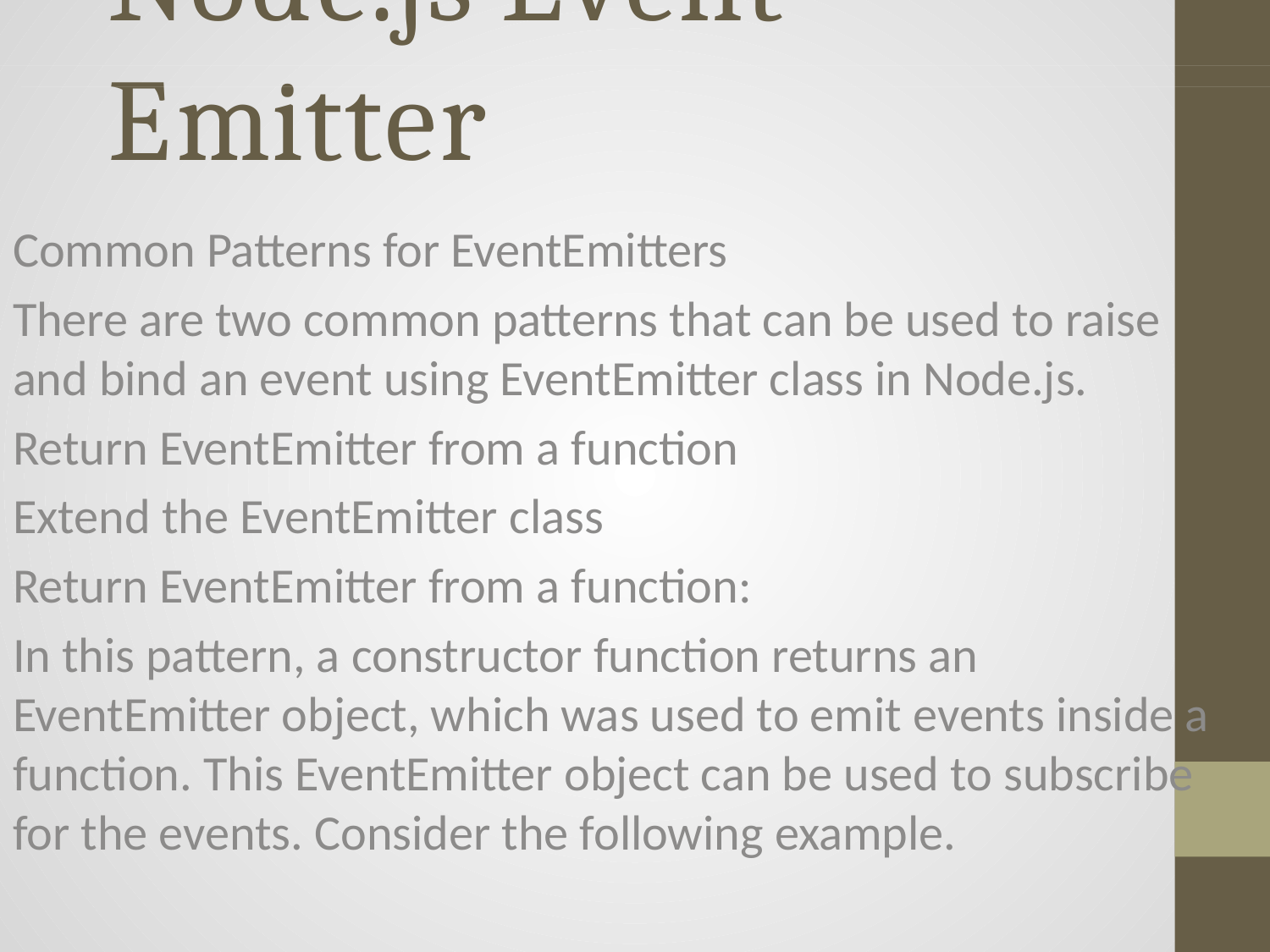

# Node.js Event Emitter

Common Patterns for EventEmitters
There are two common patterns that can be used to raise and bind an event using EventEmitter class in Node.js.
Return EventEmitter from a function
Extend the EventEmitter class
Return EventEmitter from a function:
In this pattern, a constructor function returns an EventEmitter object, which was used to emit events inside a function. This EventEmitter object can be used to subscribe for the events. Consider the following example.